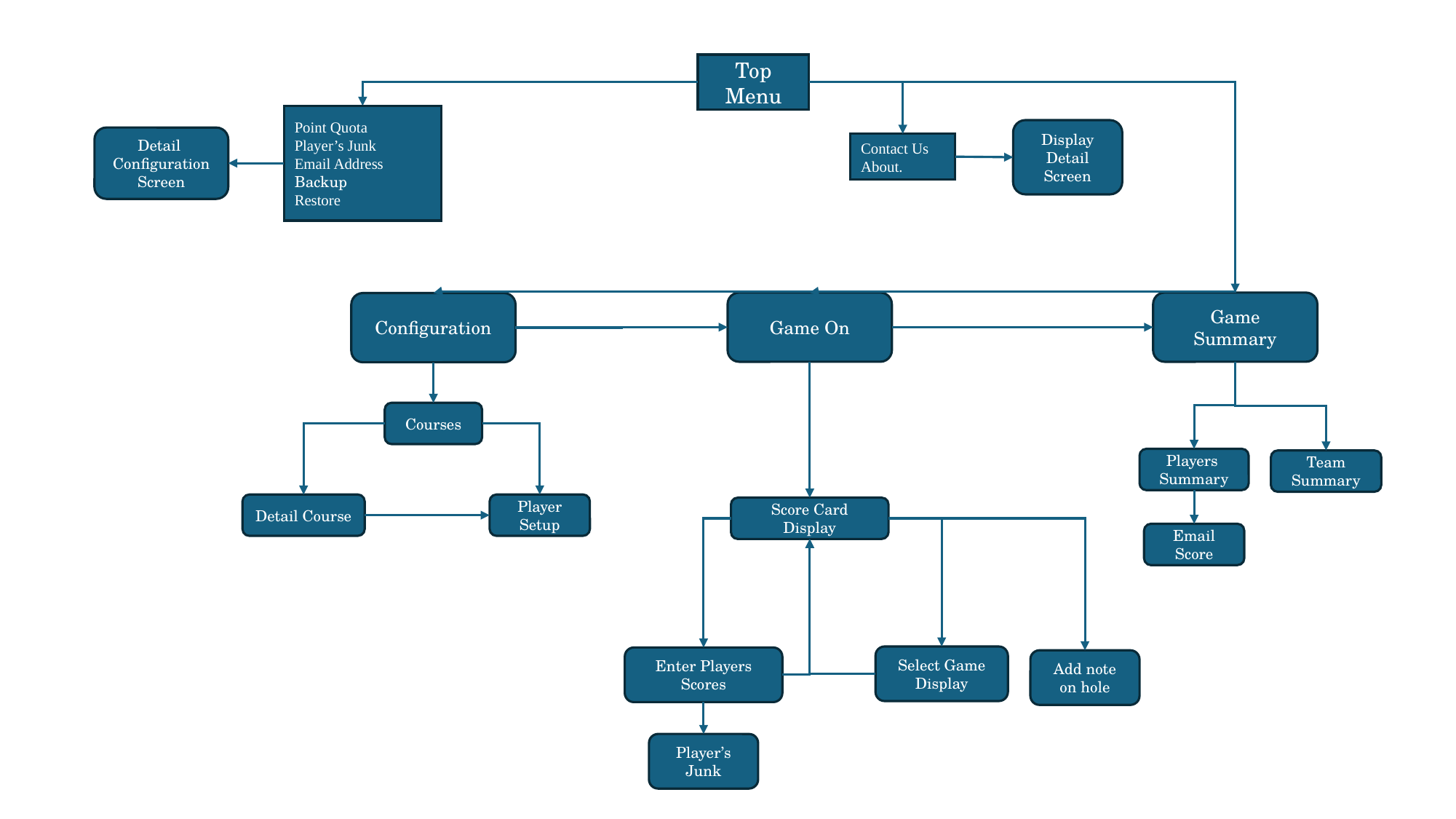

Top
Menu
Point Quota
Player’s Junk
Email Address
Backup
Restore
Display Detail Screen
Detail
Configuration
Screen
Contact Us
About.
Game On
Game Summary
Configuration
Courses
Players
Summary
Team Summary
Detail Course
Player Setup
Score Card
Display
Email Score
Select Game
Display
Enter Players
Scores
Add note on hole
Player’s
Junk